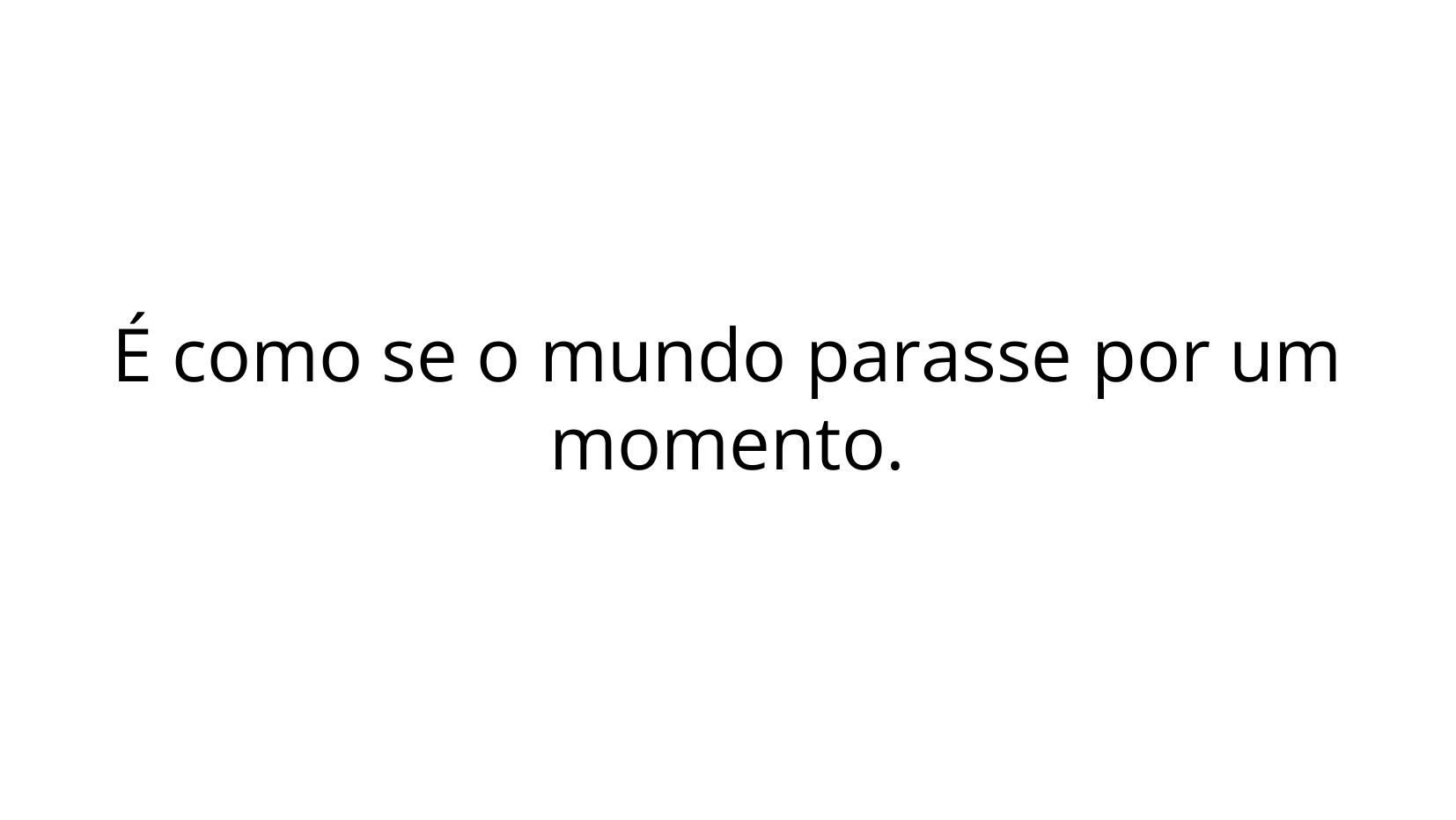

É como se o mundo parasse por um momento.